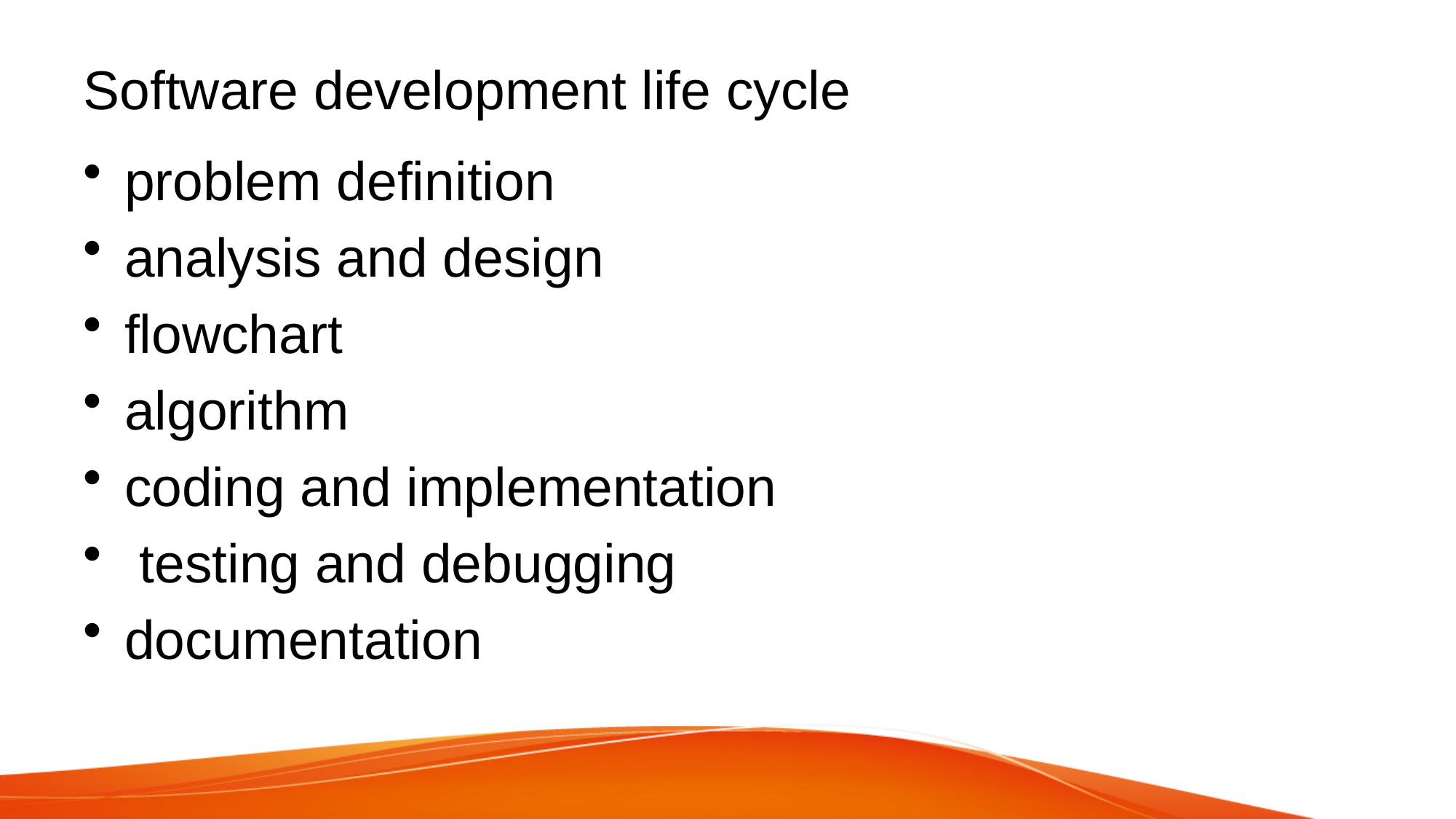

# Software development life cycle
problem definition
analysis and design
flowchart
algorithm
coding and implementation
 testing and debugging
documentation